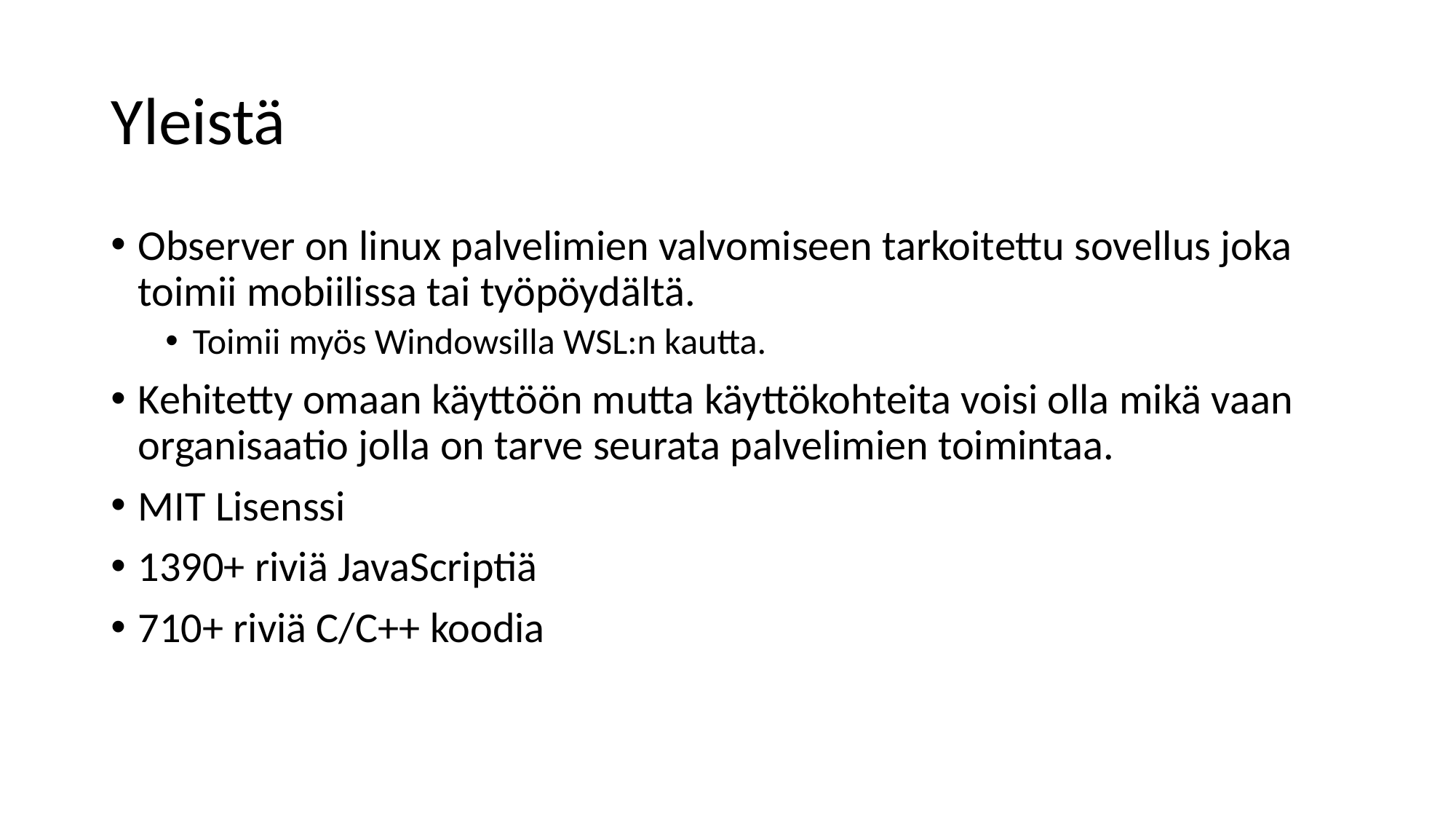

# Yleistä
Observer on linux palvelimien valvomiseen tarkoitettu sovellus joka toimii mobiilissa tai työpöydältä.
Toimii myös Windowsilla WSL:n kautta.
Kehitetty omaan käyttöön mutta käyttökohteita voisi olla mikä vaan organisaatio jolla on tarve seurata palvelimien toimintaa.
MIT Lisenssi
1390+ riviä JavaScriptiä
710+ riviä C/C++ koodia